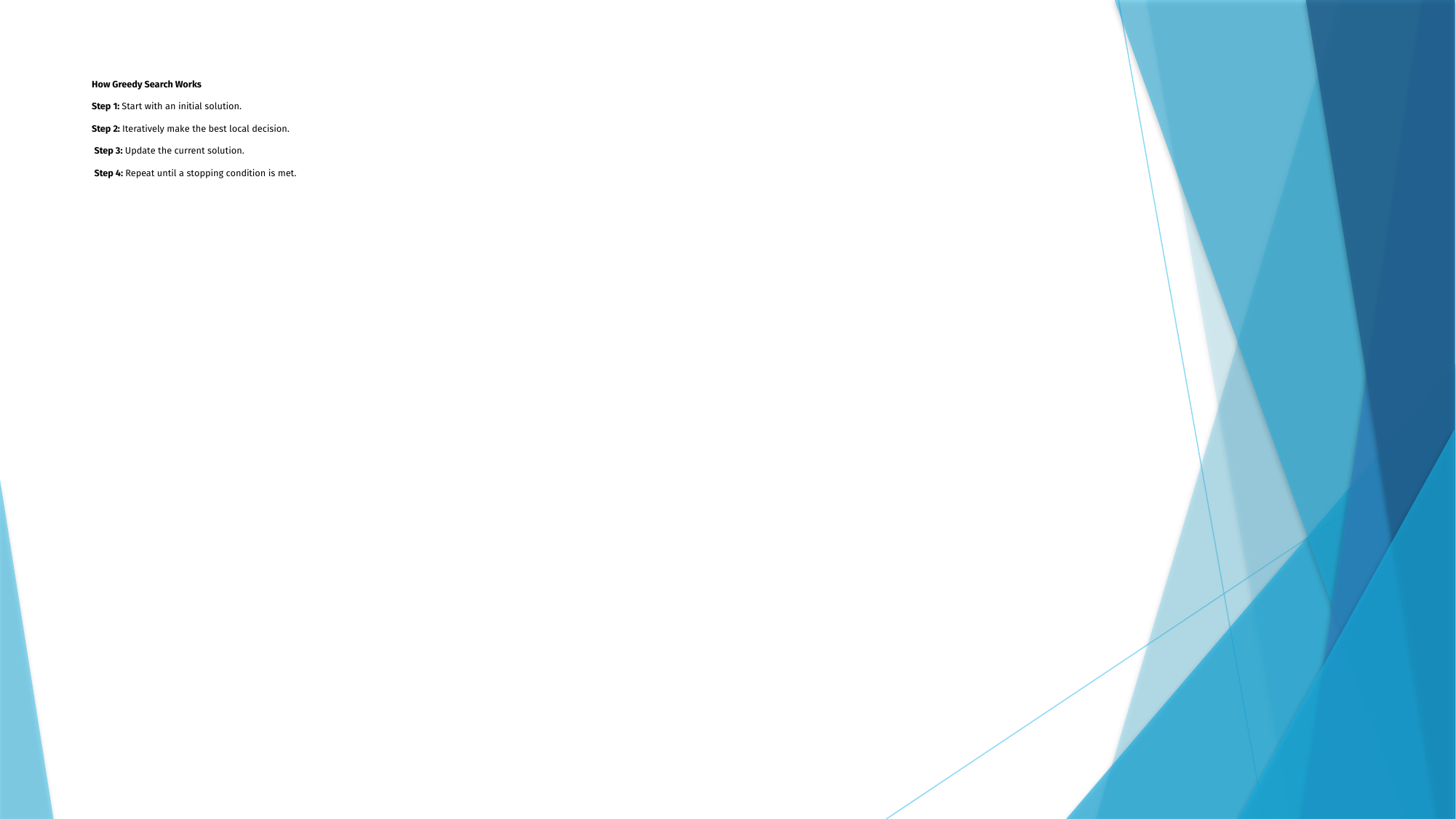

# How Greedy Search Works Step 1: Start with an initial solution. Step 2: Iteratively make the best local decision. Step 3: Update the current solution. Step 4: Repeat until a stopping condition is met.